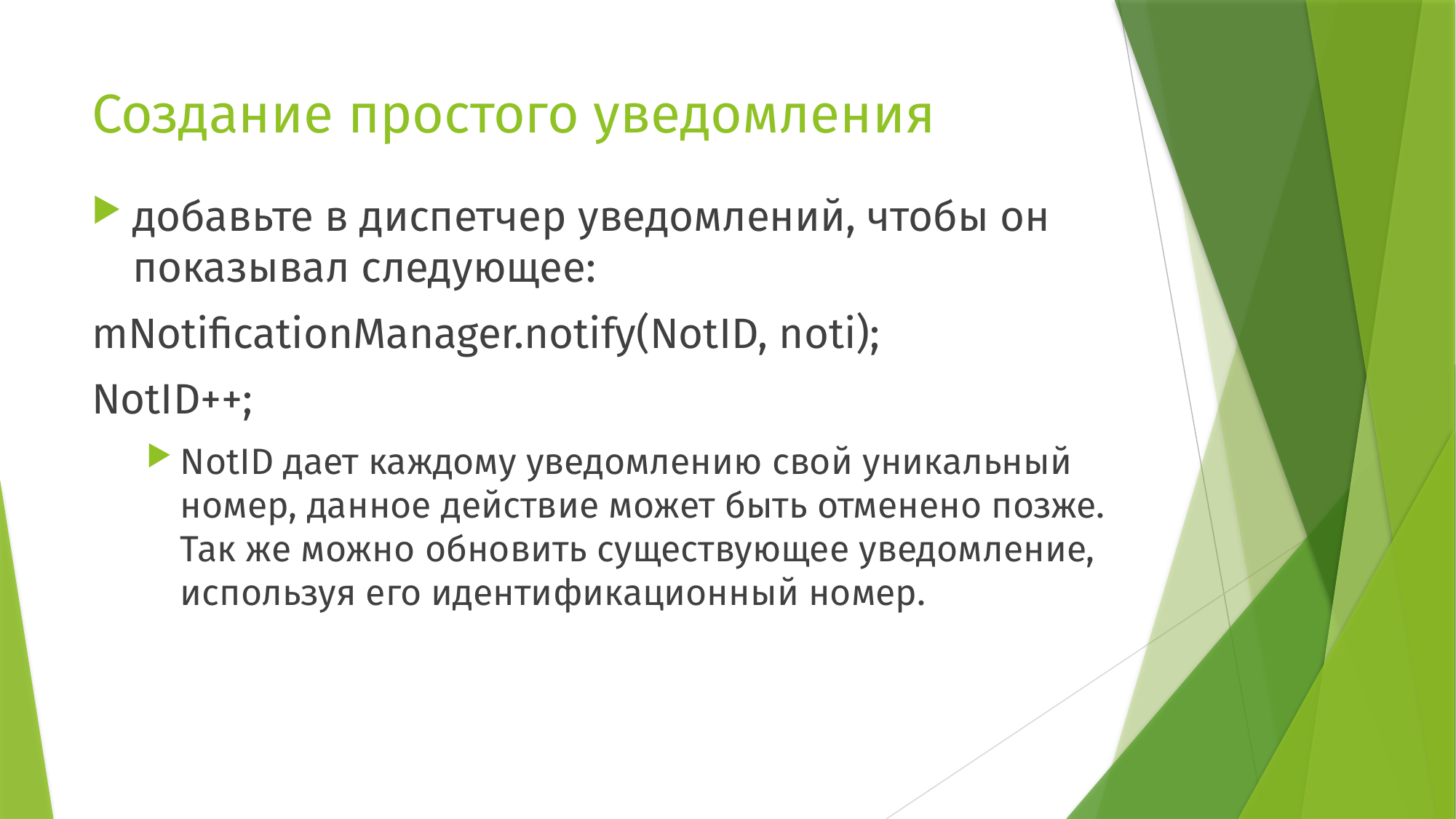

# Создание простого уведомления
добавьте в диспетчер уведомлений, чтобы он показывал следующее:
mNotificationManager.notify(NotID, noti);
NotID++;
NotID дает каждому уведомлению свой уникальный номер, данное действие может быть отменено позже. Так же можно обновить существующее уведомление, используя его идентификационный номер.